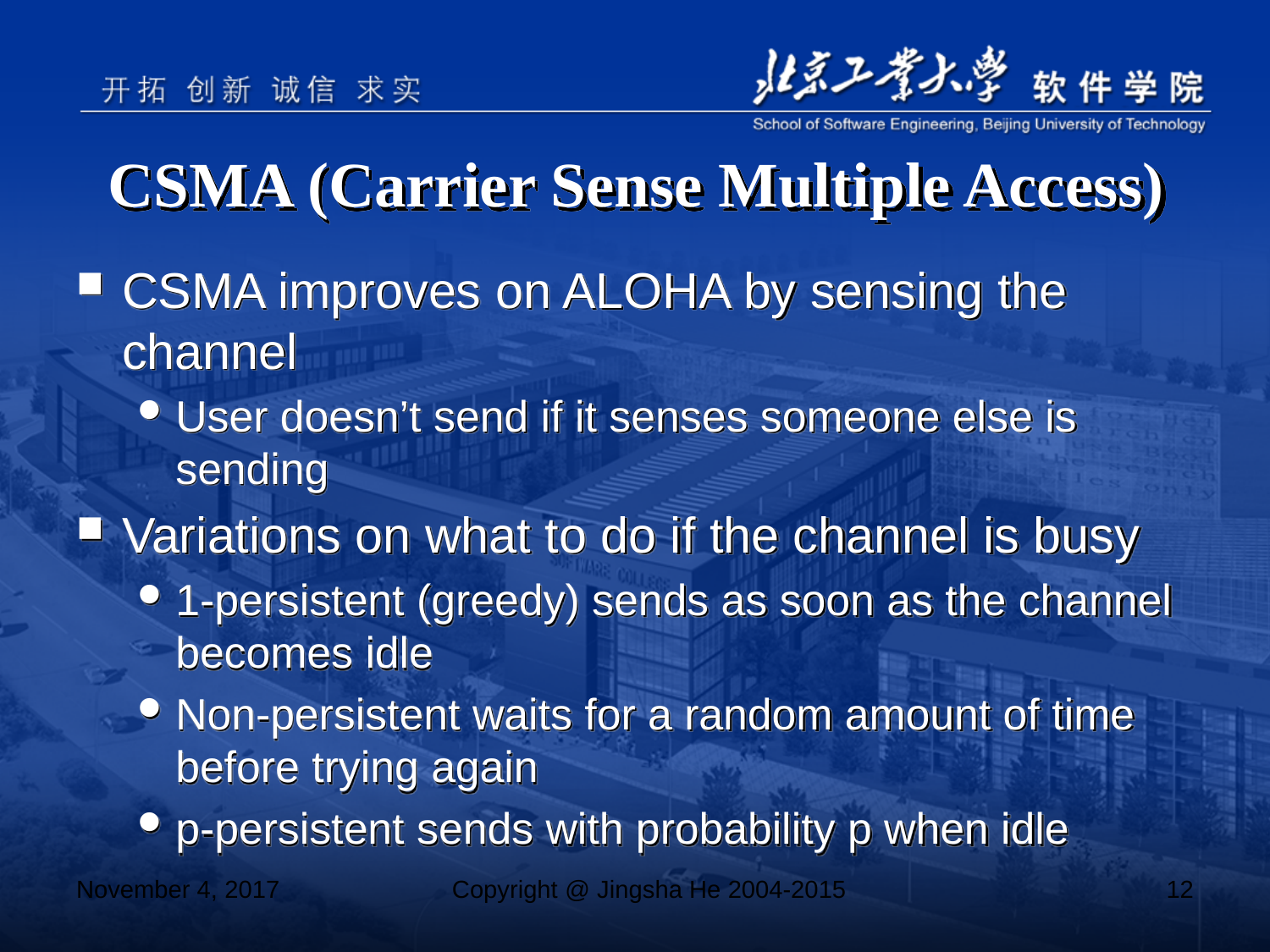

# CSMA (Carrier Sense Multiple Access)
CSMA improves on ALOHA by sensing the channel
User doesn’t send if it senses someone else is sending
Variations on what to do if the channel is busy
1-persistent (greedy) sends as soon as the channel becomes idle
Non-persistent waits for a random amount of time before trying again
p-persistent sends with probability p when idle
November 4, 2017
Copyright @ Jingsha He 2004-2015
12